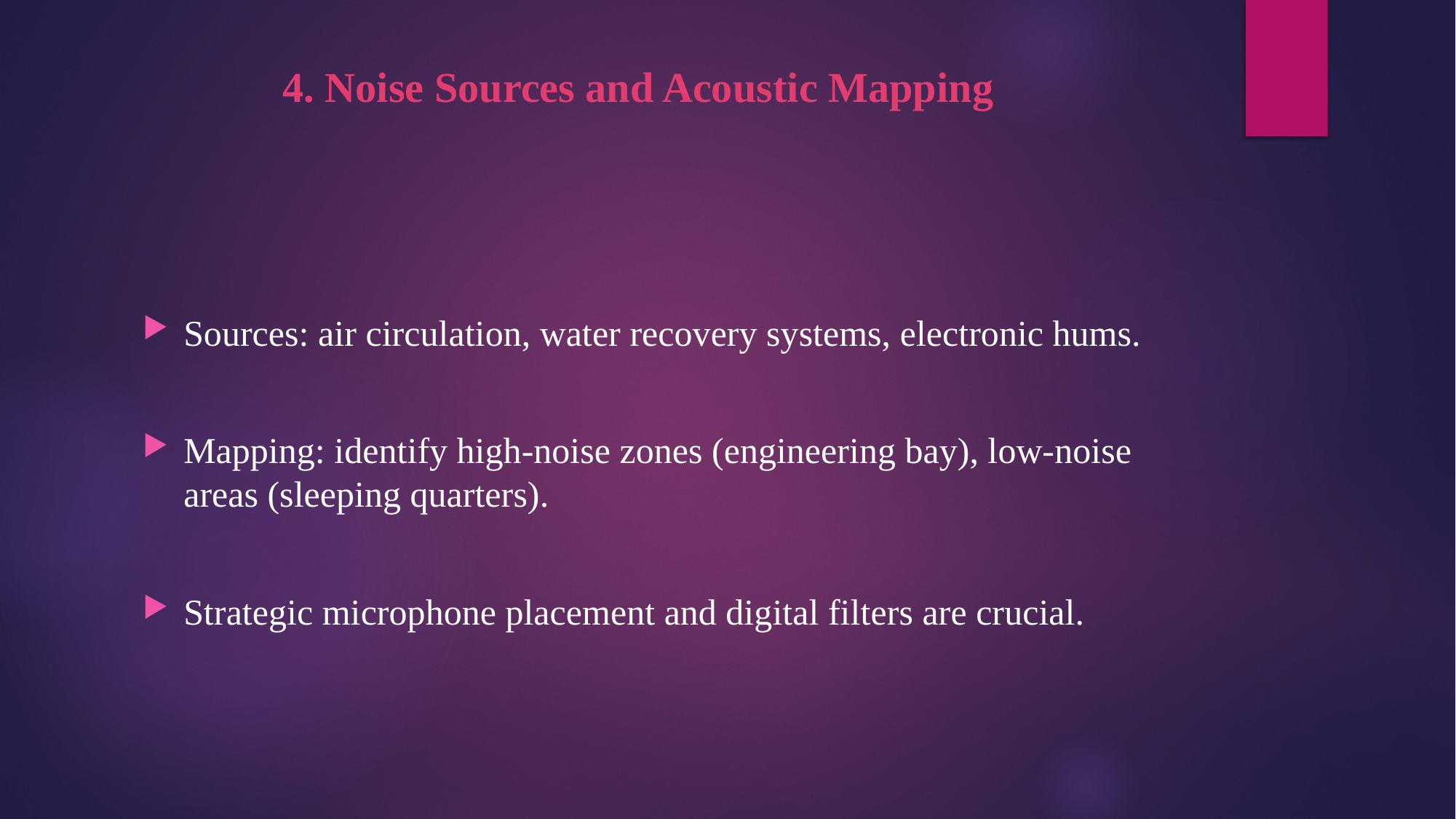

# 4. Noise Sources and Acoustic Mapping

Sources: air circulation, water recovery systems, electronic hums.

Mapping: identify high-noise zones (engineering bay), low-noise areas (sleeping quarters).

Strategic microphone placement and digital filters are crucial.